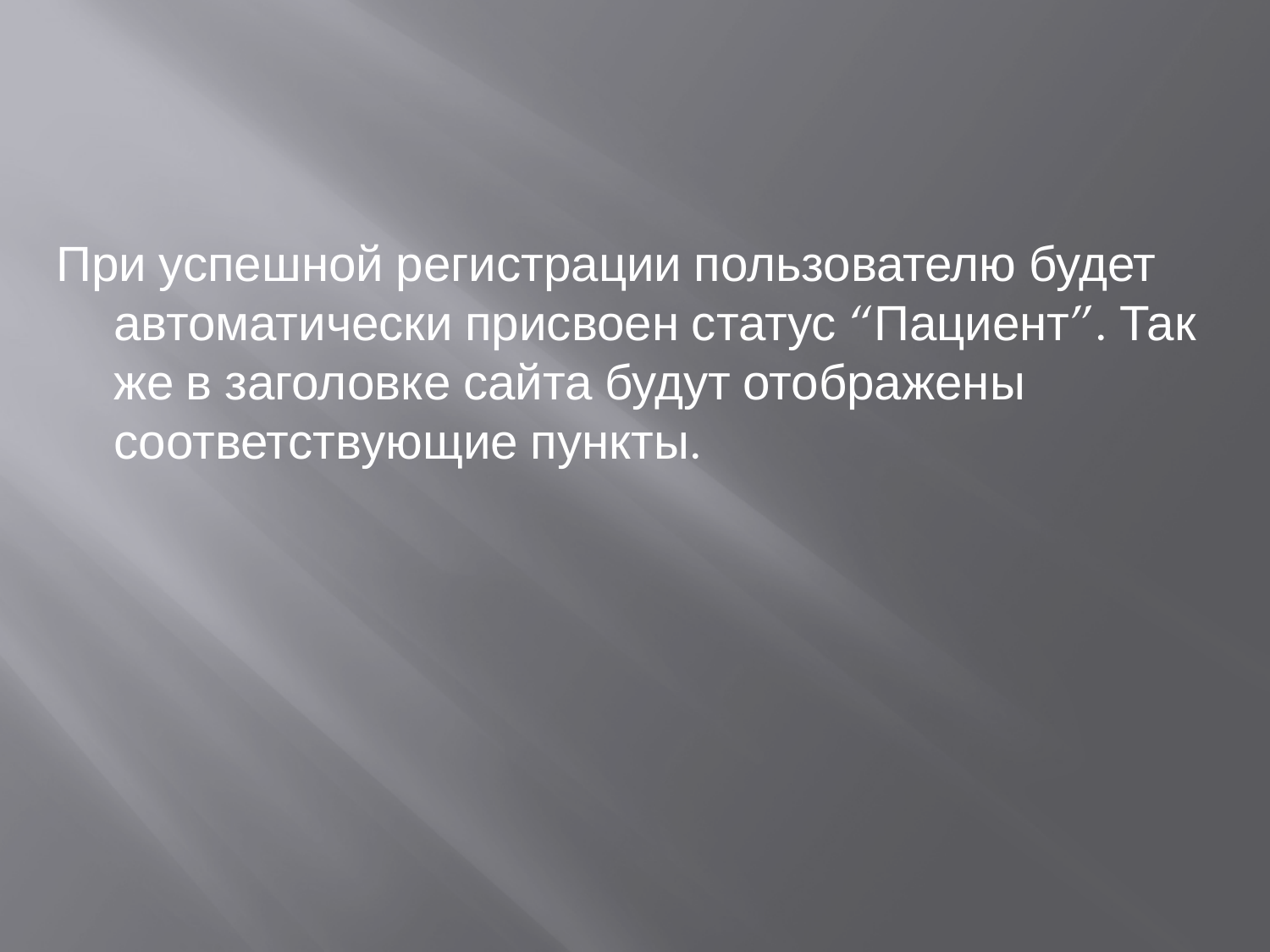

#
При успешной регистрации пользователю будет автоматически присвоен статус “Пациент”. Так же в заголовке сайта будут отображены соответствующие пункты.